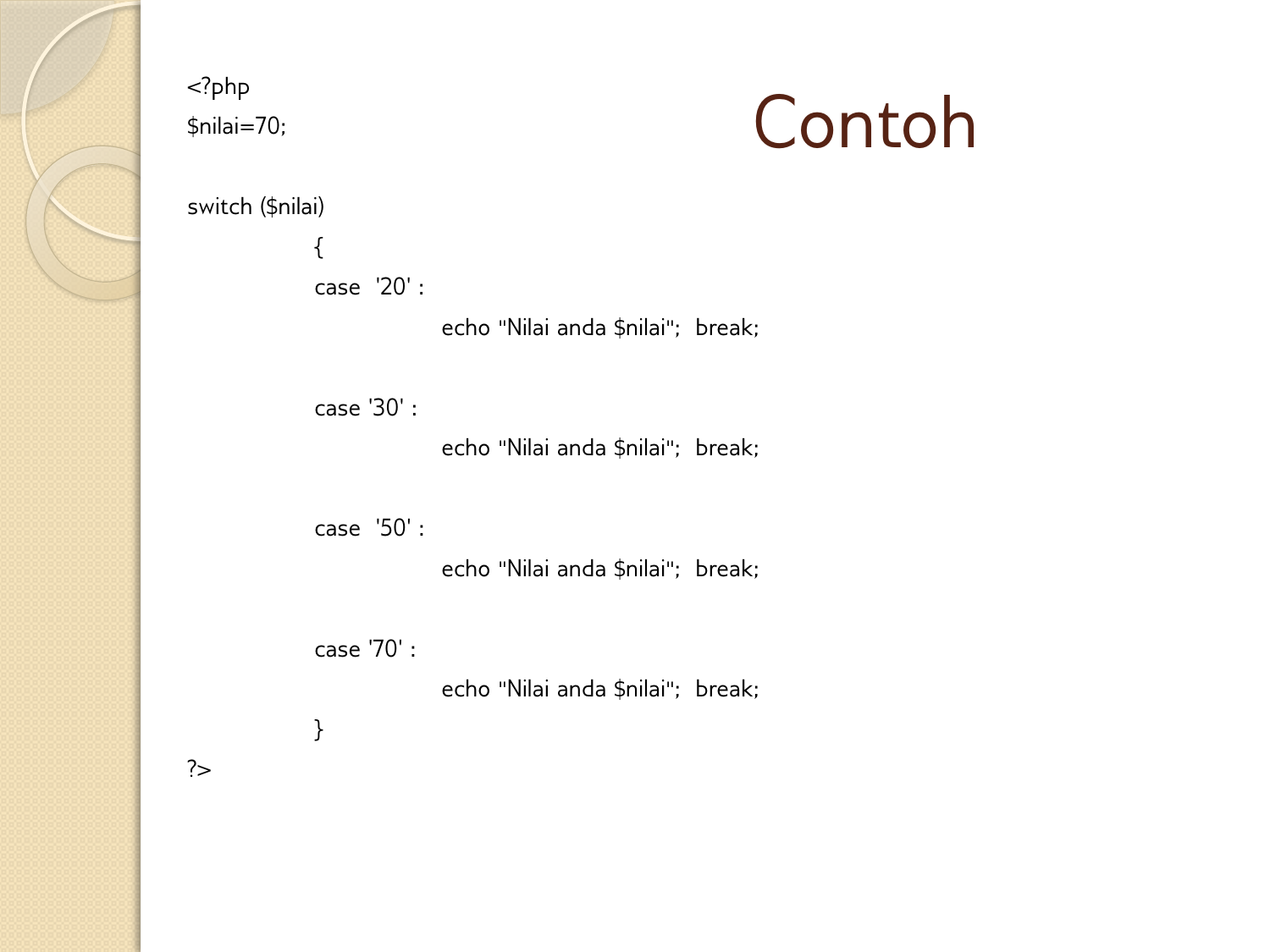

# Contoh
<?php
$nilai=70;

switch ($nilai)
	{
 	case  '20' :
		echo "Nilai anda $nilai"; 	break;

	case '30' :
		echo "Nilai anda $nilai";	break;

 	case  '50' :
		echo "Nilai anda $nilai";	break;

	case '70' :
		echo "Nilai anda $nilai";	break;
	}
?>